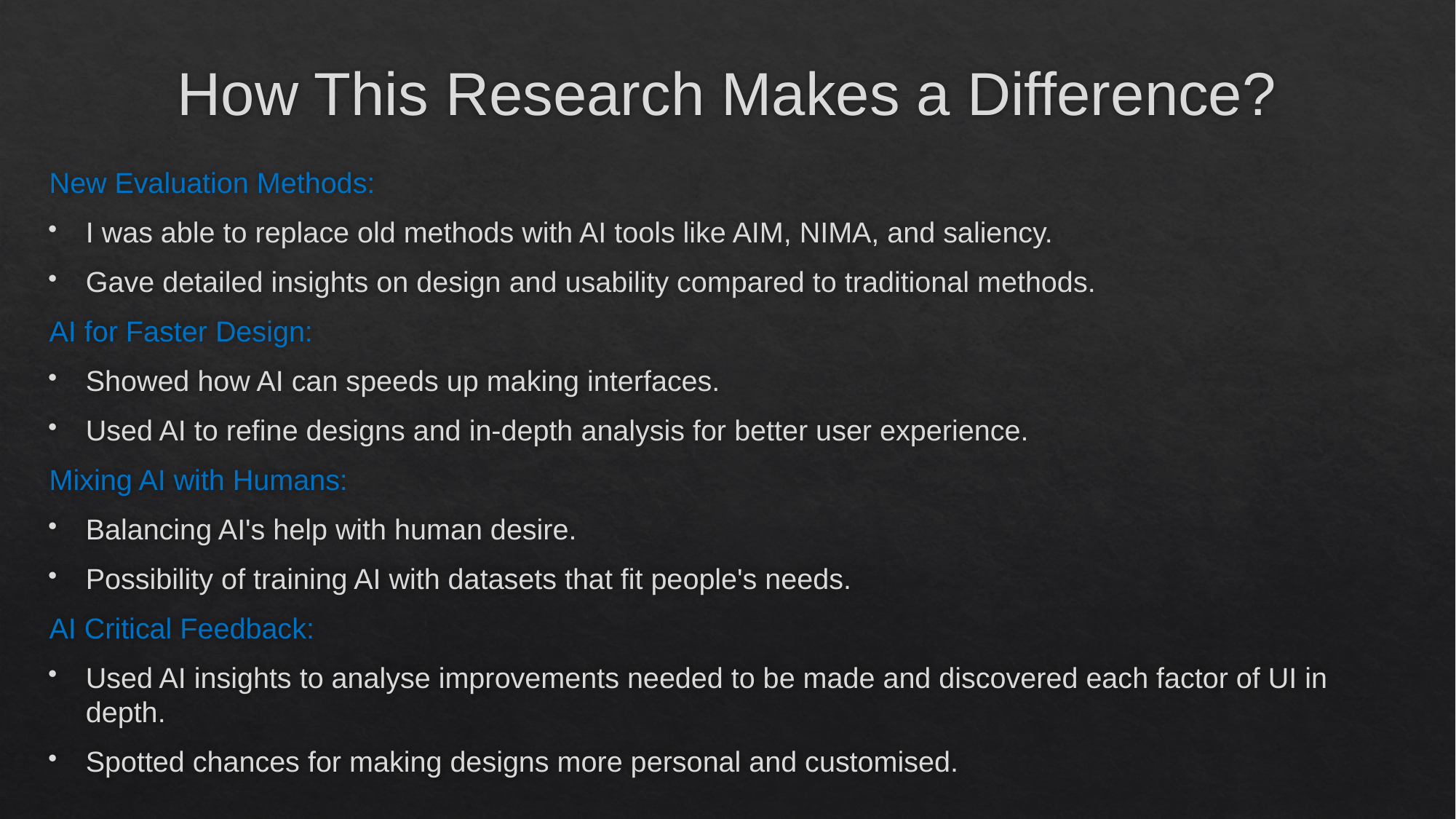

# How This Research Makes a Difference?
New Evaluation Methods:
I was able to replace old methods with AI tools like AIM, NIMA, and saliency.
Gave detailed insights on design and usability compared to traditional methods.
AI for Faster Design:
Showed how AI can speeds up making interfaces.
Used AI to refine designs and in-depth analysis for better user experience.
Mixing AI with Humans:
Balancing AI's help with human desire.
Possibility of training AI with datasets that fit people's needs.
AI Critical Feedback:
Used AI insights to analyse improvements needed to be made and discovered each factor of UI in depth.
Spotted chances for making designs more personal and customised.